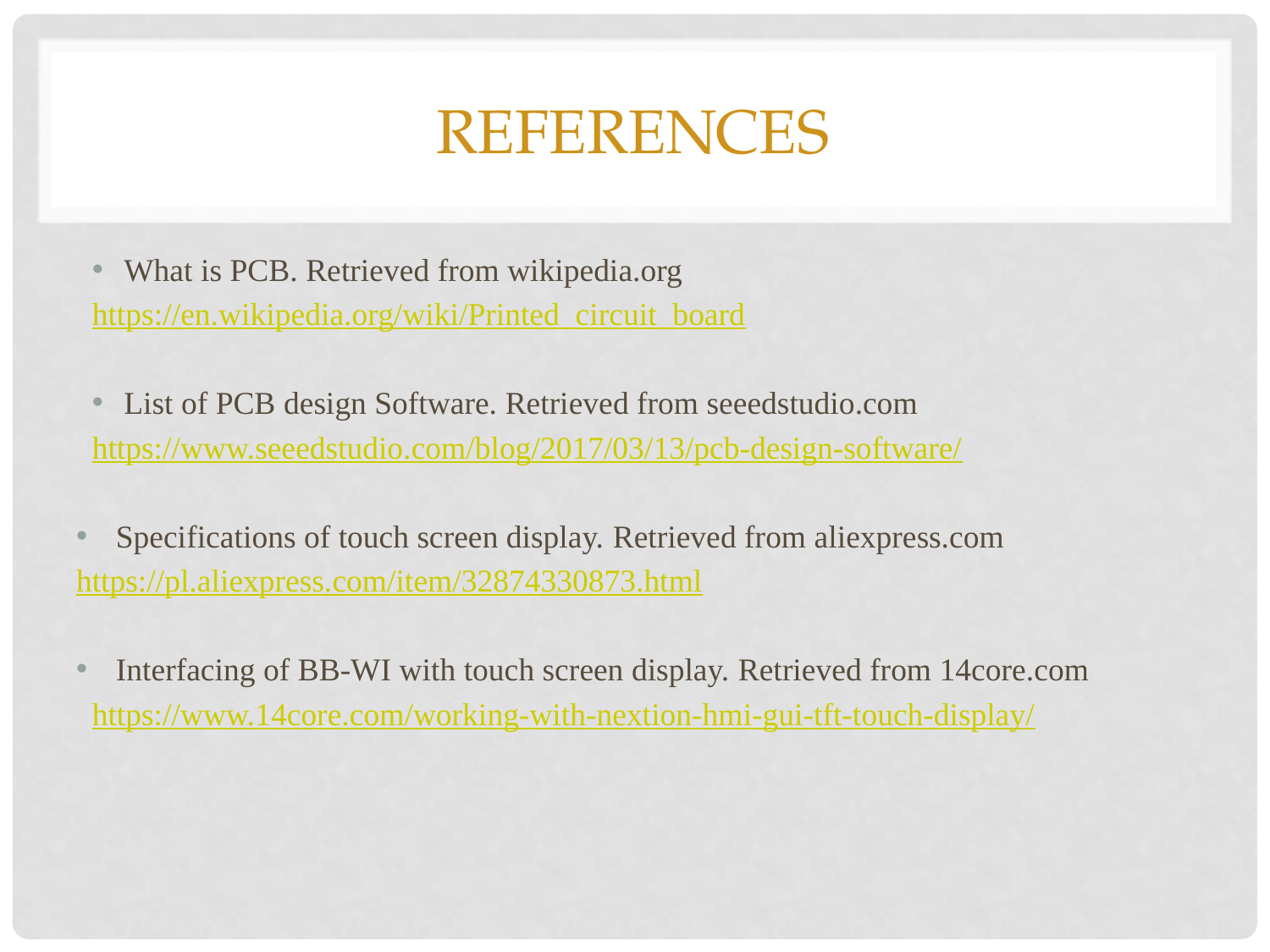

# references
What is PCB. Retrieved from wikipedia.org
https://en.wikipedia.org/wiki/Printed_circuit_board

List of PCB design Software. Retrieved from seeedstudio.com
https://www.seeedstudio.com/blog/2017/03/13/pcb-design-software/

Specifications of touch screen display. Retrieved from aliexpress.com
https://pl.aliexpress.com/item/32874330873.html

Interfacing of BB-WI with touch screen display. Retrieved from 14core.com
https://www.14core.com/working-with-nextion-hmi-gui-tft-touch-display/